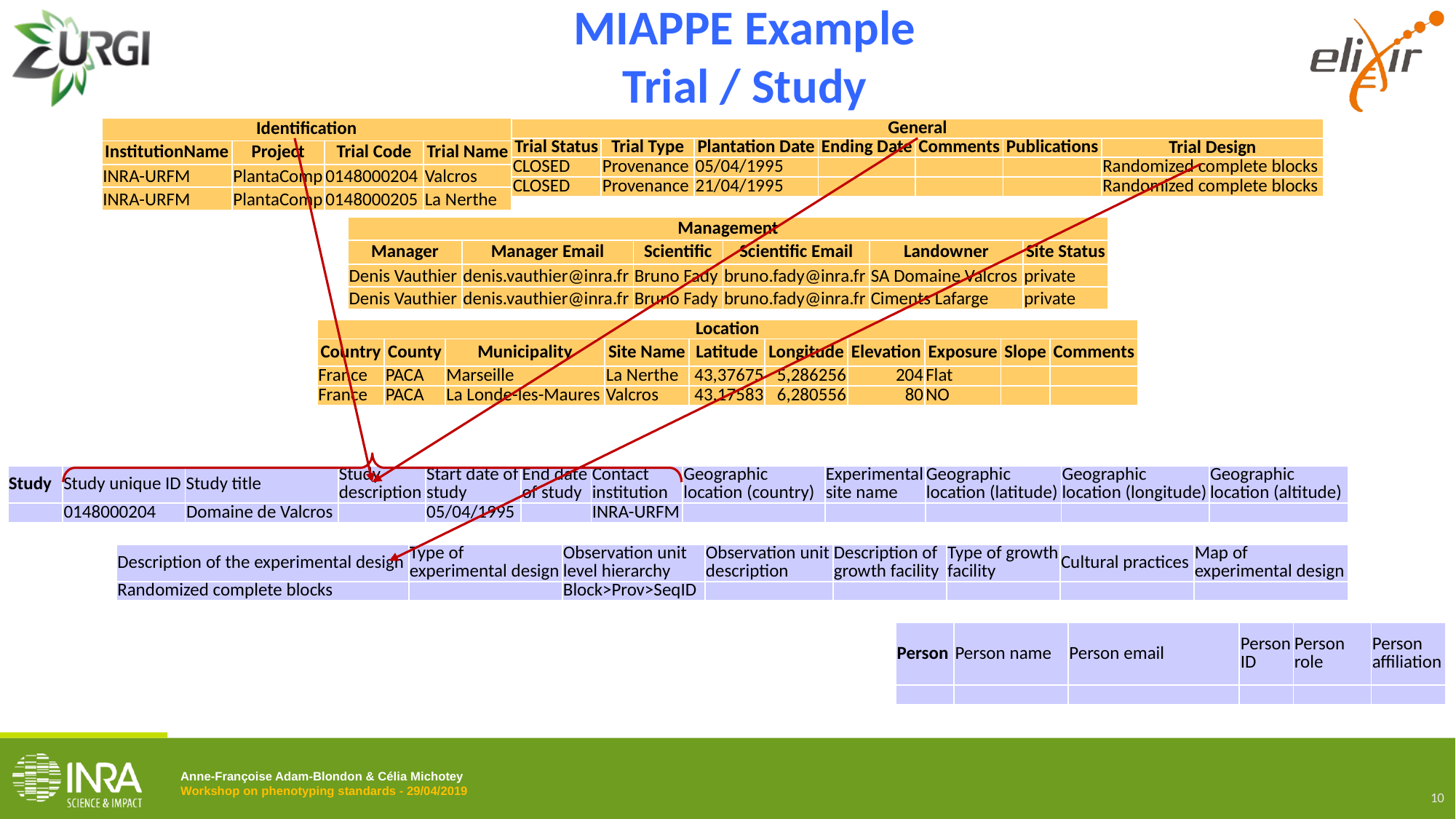

# MIAPPE Example Trial / Study
| Identification |  |  |  |
| --- | --- | --- | --- |
| InstitutionName | Project | Trial Code | Trial Name |
| INRA-URFM | PlantaComp | 0148000204 | Valcros |
| INRA-URFM | PlantaComp | 0148000205 | La Nerthe |
| General |  |  |  |  |  |  |
| --- | --- | --- | --- | --- | --- | --- |
| Trial Status | Trial Type | Plantation Date | Ending Date | Comments | Publications | Trial Design |
| CLOSED | Provenance | 05/04/1995 |  |  |  | Randomized complete blocks |
| CLOSED | Provenance | 21/04/1995 |  |  |  | Randomized complete blocks |

| Management |  |  |  |  |  |
| --- | --- | --- | --- | --- | --- |
| Manager | Manager Email | Scientific | Scientific Email | Landowner | Site Status |
| Denis Vauthier | denis.vauthier@inra.fr | Bruno Fady | bruno.fady@inra.fr | SA Domaine Valcros | private |
| Denis Vauthier | denis.vauthier@inra.fr | Bruno Fady | bruno.fady@inra.fr | Ciments Lafarge | private |
| Location |  |  |  |  |  |  |  |  |  |
| --- | --- | --- | --- | --- | --- | --- | --- | --- | --- |
| Country | County | Municipality | Site Name | Latitude | Longitude | Elevation | Exposure | Slope | Comments |
| France | PACA | Marseille | La Nerthe | 43,37675 | 5,286256 | 204 | Flat |  |  |
| France | PACA | La Londe-les-Maures | Valcros | 43,17583 | 6,280556 | 80 | NO |  |  |
| Study | Study unique ID | Study title | Study description | Start date of study | End date of study | Contact institution | Geographic location (country) | Experimental site name | Geographic location (latitude) | Geographic location (longitude) | Geographic location (altitude) |
| --- | --- | --- | --- | --- | --- | --- | --- | --- | --- | --- | --- |
|  | 0148000204 | Domaine de Valcros |  | 05/04/1995 |  | INRA-URFM |  |  |  |  |  |
| Description of the experimental design | Type of experimental design | Observation unit level hierarchy | Observation unit description | Description of growth facility | Type of growth facility | Cultural practices | Map of experimental design |
| --- | --- | --- | --- | --- | --- | --- | --- |
| Randomized complete blocks |  | Block>Prov>SeqID |  |  |  |  |  |
| Person | Person name | Person email | Person ID | Person role | Person affiliation |
| --- | --- | --- | --- | --- | --- |
|  |  |  |  |  |  |
10